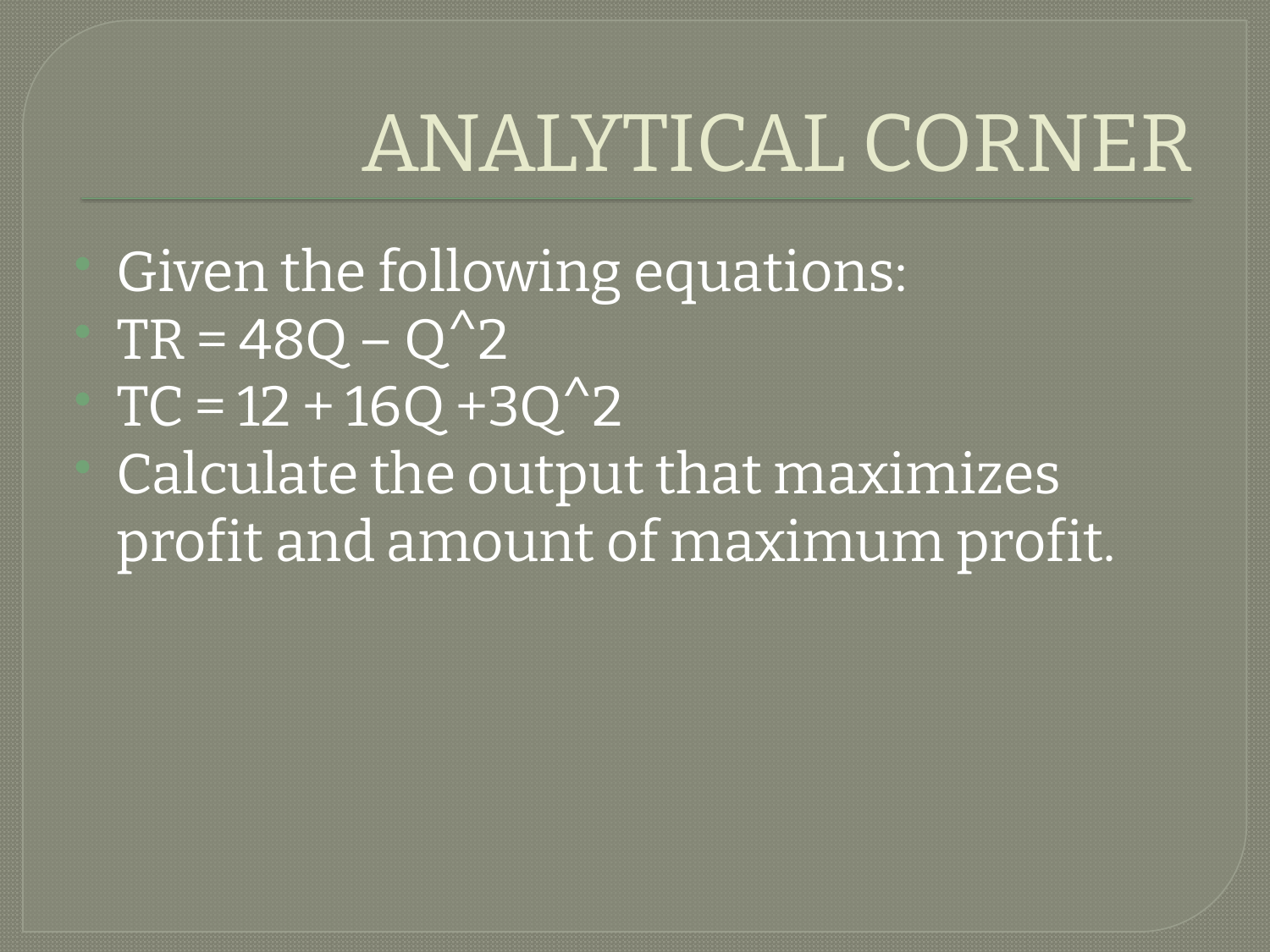

# ANALYTICAL CORNER
Given the following equations:
TR = 48Q – Q^2
TC = 12 + 16Q +3Q^2
Calculate the output that maximizes profit and amount of maximum profit.